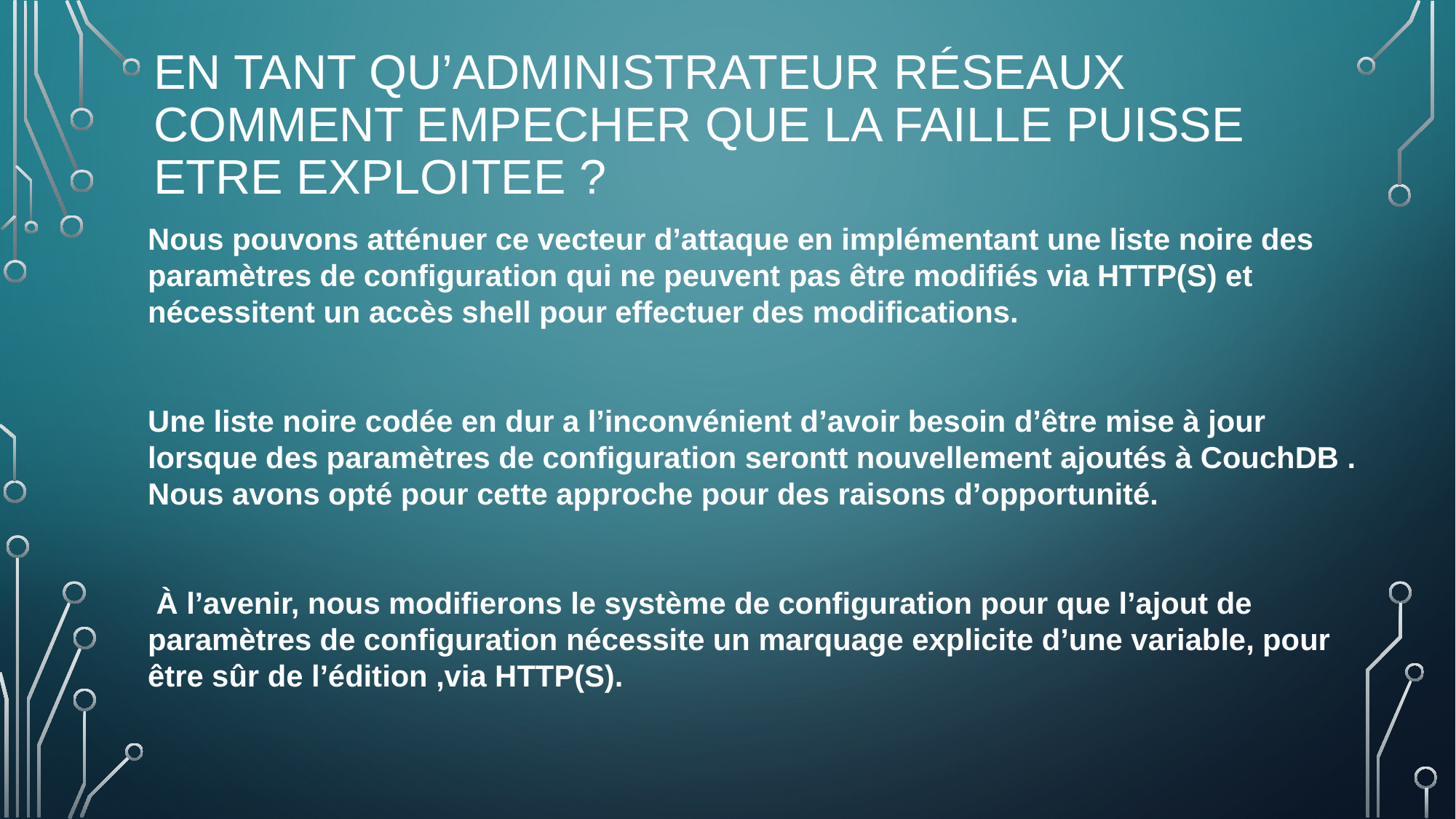

# En tant qu’administrateur réseaux  COMMENT EMPECHER QUE LA FAILLE PUISSE ETRE EXPLOITEE ?

Nous pouvons atténuer ce vecteur d’attaque en implémentant une liste noire des paramètres de configuration qui ne peuvent pas être modifiés via HTTP(S) et nécessitent un accès shell pour effectuer des modifications.

Une liste noire codée en dur a l’inconvénient d’avoir besoin d’être mise à jour lorsque des paramètres de configuration serontt nouvellement ajoutés à CouchDB .
Nous avons opté pour cette approche pour des raisons d’opportunité.

 À l’avenir, nous modifierons le système de configuration pour que l’ajout de paramètres de configuration nécessite un marquage explicite d’une variable, pour être sûr de l’édition ,via HTTP(S).